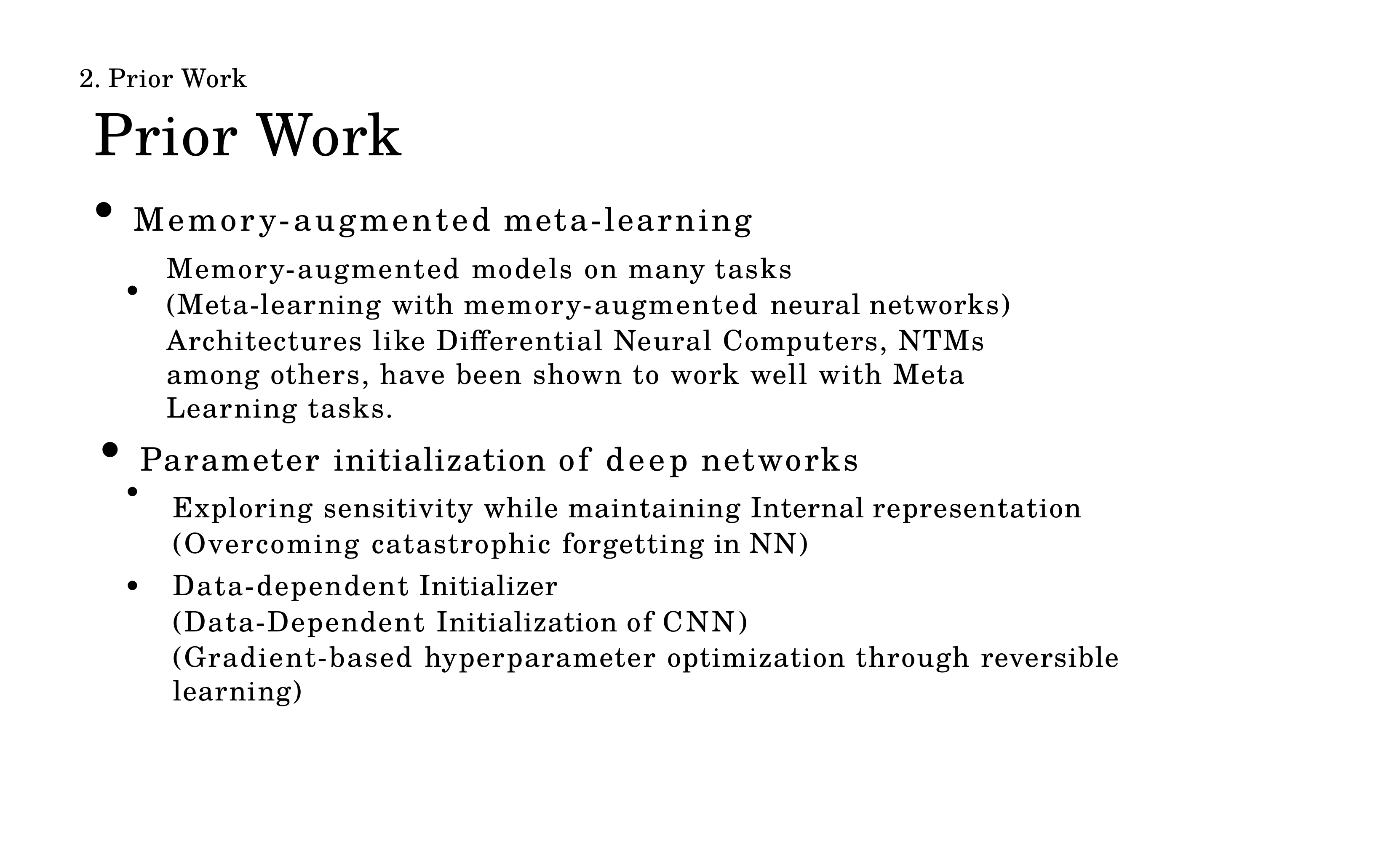

2. Prior Work
# Prior Work
Memory-augmented meta-learning
Memory-augmented models on many tasks
(Meta-learning with memory-augmented neural networks)
Architectures like Differential Neural Computers, NTMs among others, have been shown to work well with Meta Learning tasks.
•
Parameter initialization of deep networks
Exploring sensitivity while maintaining Internal representation  (Overcoming catastrophic forgetting in NN)
Data-dependent Initializer
(Data-Dependent Initialization of CNN)
(Gradient-based hyperparameter optimization through reversible learning)
•
•